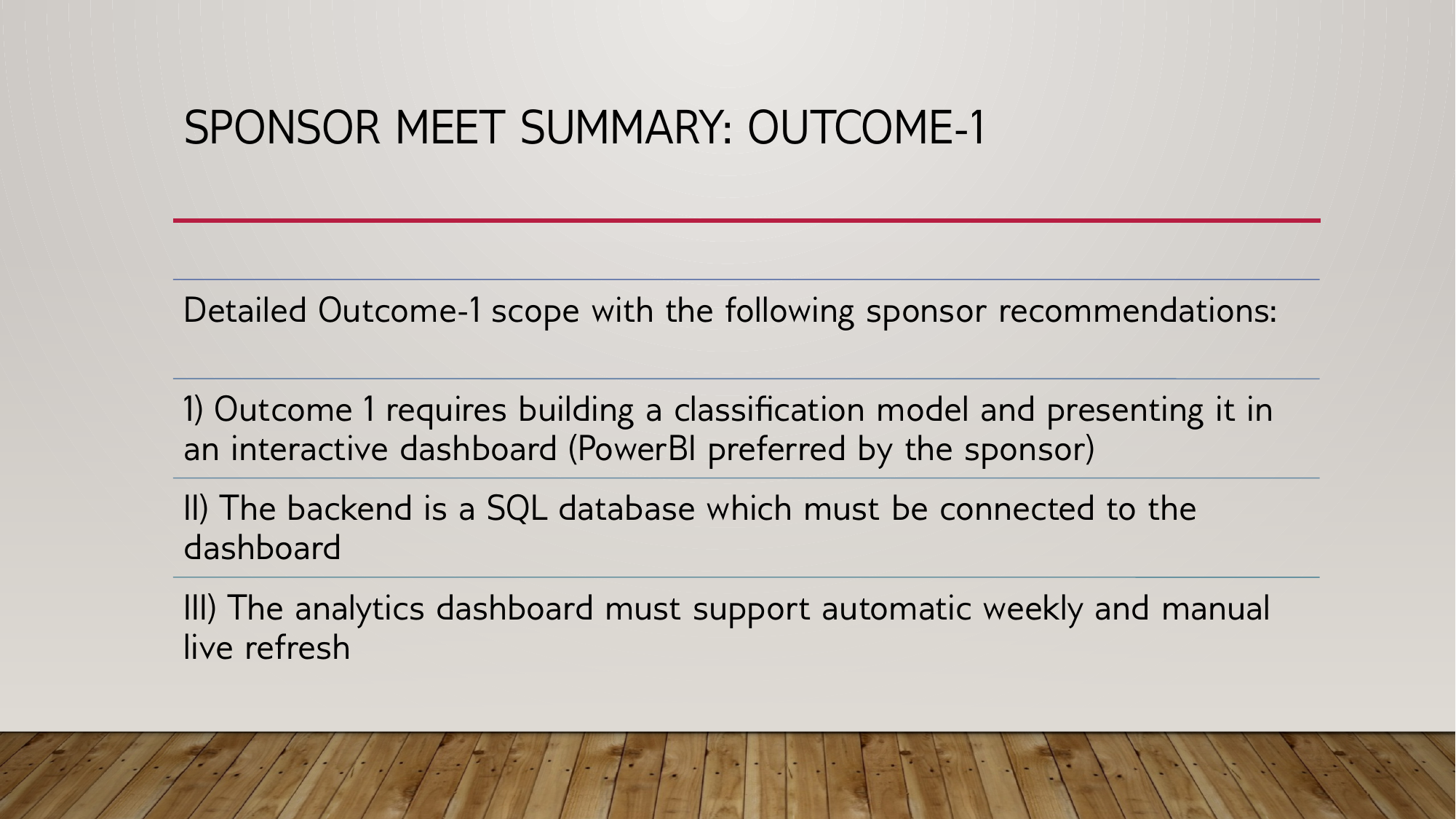

# Sponsor meet summary: outcome-1
Detailed Outcome-1 scope with the following sponsor recommendations:
1) Outcome 1 requires building a classification model and presenting it in an interactive dashboard (PowerBI preferred by the sponsor)
II) The backend is a SQL database which must be connected to the dashboard
III) The analytics dashboard must support automatic weekly and manual live refresh